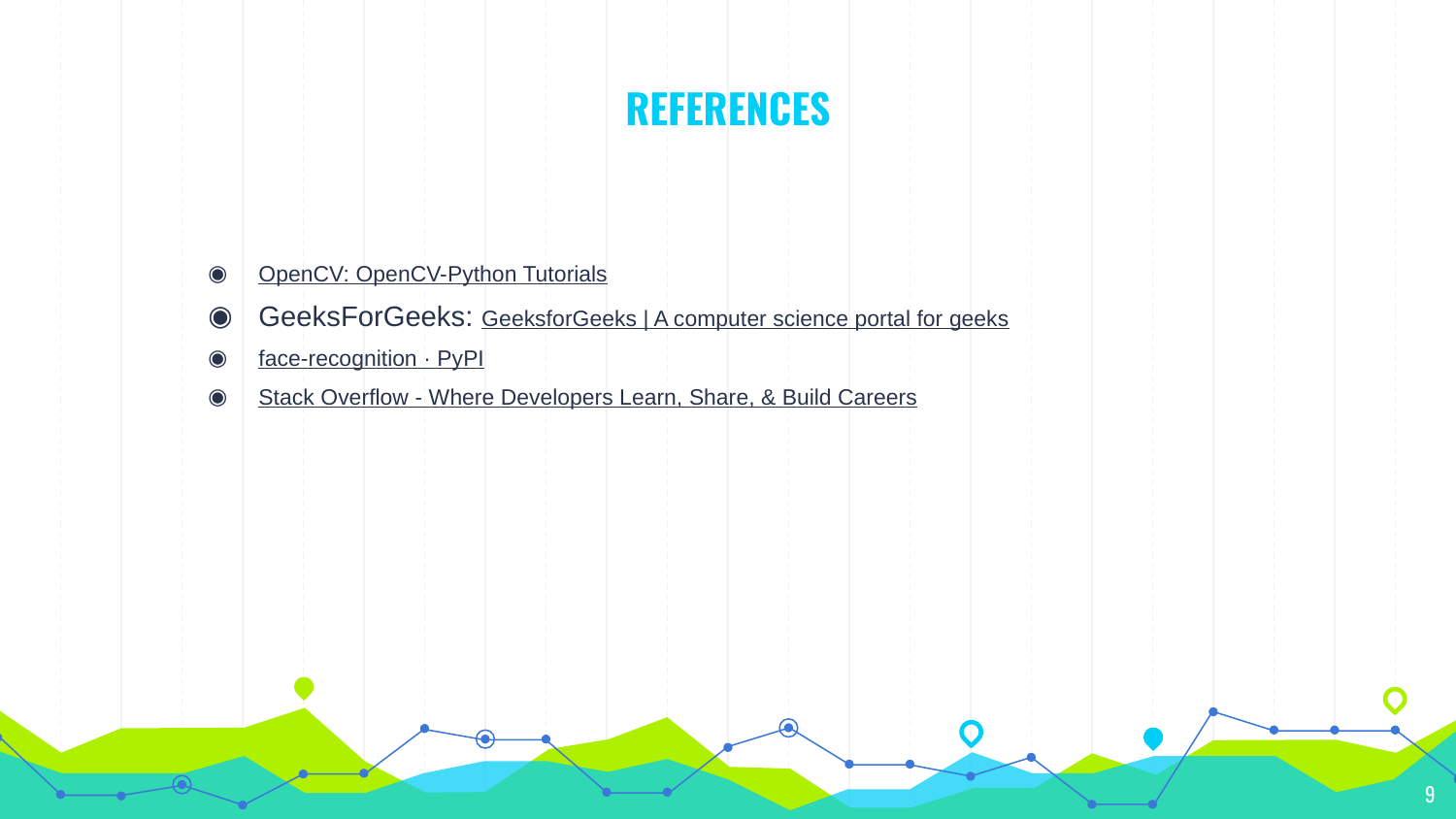

# REFERENCES
OpenCV: OpenCV-Python Tutorials
GeeksForGeeks: GeeksforGeeks | A computer science portal for geeks
face-recognition · PyPI
Stack Overflow - Where Developers Learn, Share, & Build Careers
9